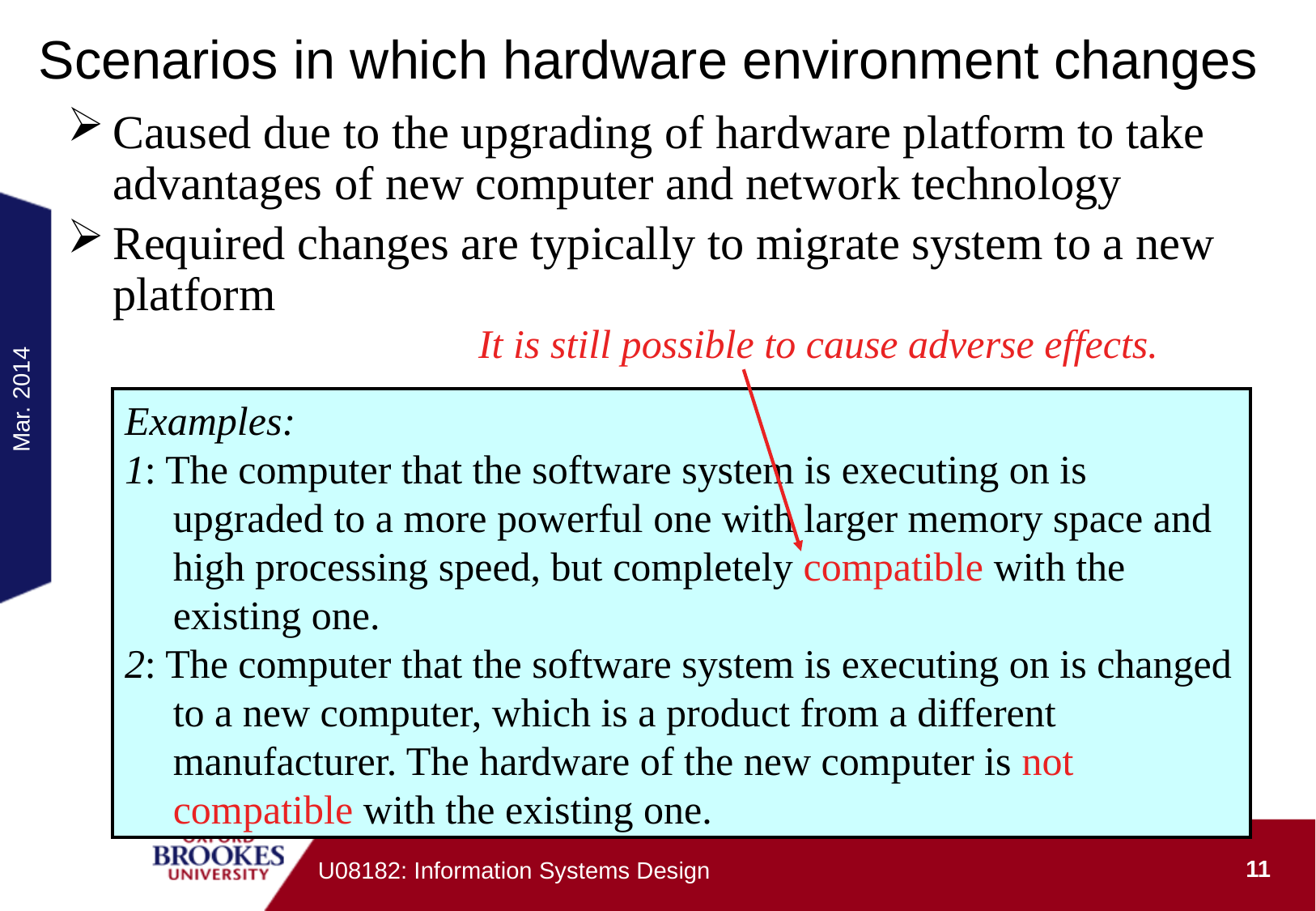

# Scenarios in which hardware environment changes
Caused due to the upgrading of hardware platform to take advantages of new computer and network technology
Required changes are typically to migrate system to a new platform
It is still possible to cause adverse effects.

Mar. 2014
Examples:
1: The computer that the software system is executing on is upgraded to a more powerful one with larger memory space and high processing speed, but completely compatible with the existing one.
2: The computer that the software system is executing on is changed to a new computer, which is a product from a different manufacturer. The hardware of the new computer is not compatible with the existing one.
11
U08182: Information Systems Design